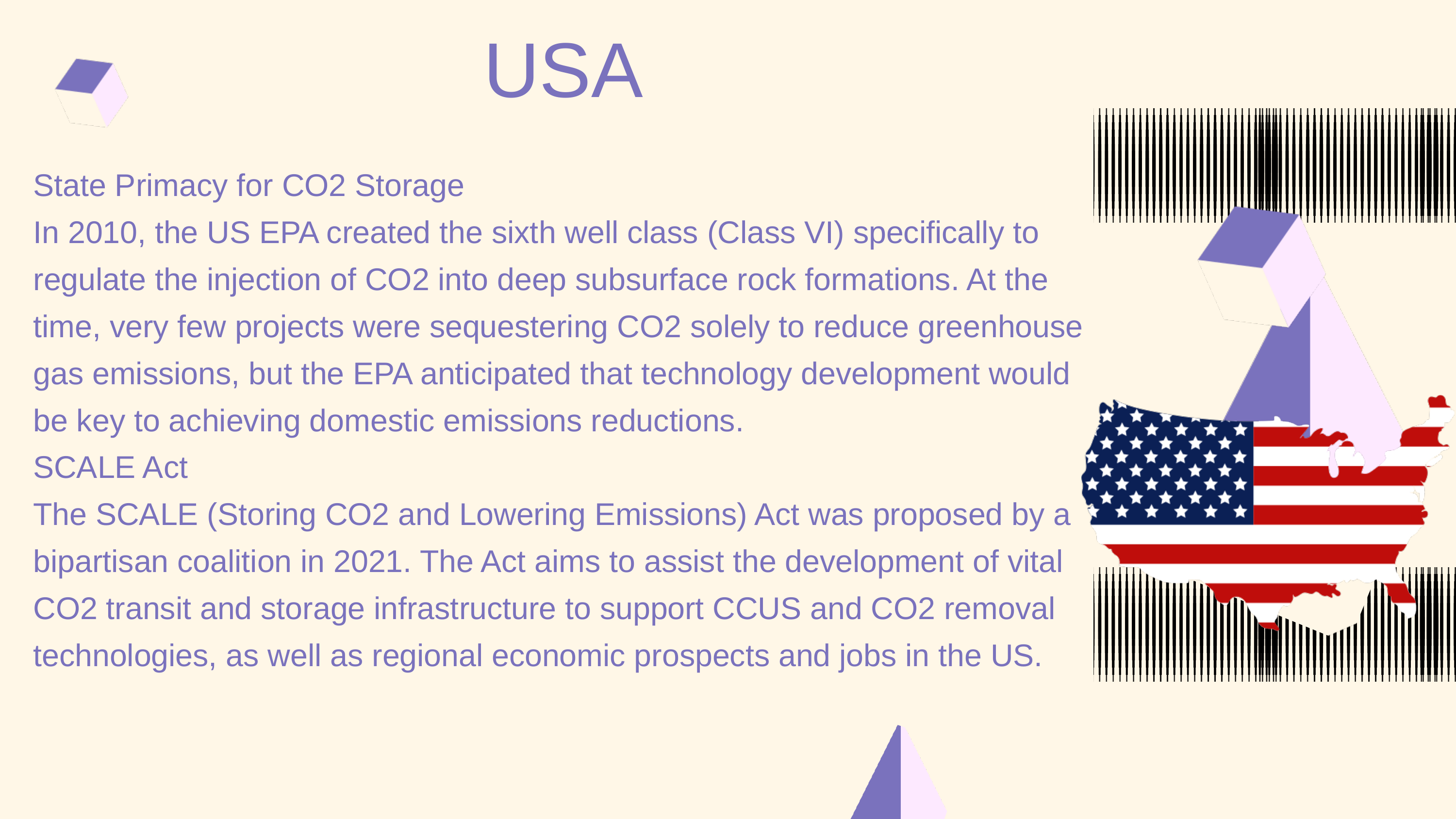

USA

State Primacy for CO2 Storage
In 2010, the US EPA created the sixth well class (Class VI) specifically to regulate the injection of CO2 into deep subsurface rock formations. At the time, very few projects were sequestering CO2 solely to reduce greenhouse gas emissions, but the EPA anticipated that technology development would be key to achieving domestic emissions reductions.
SCALE Act
The SCALE (Storing CO2 and Lowering Emissions) Act was proposed by a bipartisan coalition in 2021. The Act aims to assist the development of vital CO2 transit and storage infrastructure to support CCUS and CO2 removal technologies, as well as regional economic prospects and jobs in the US.